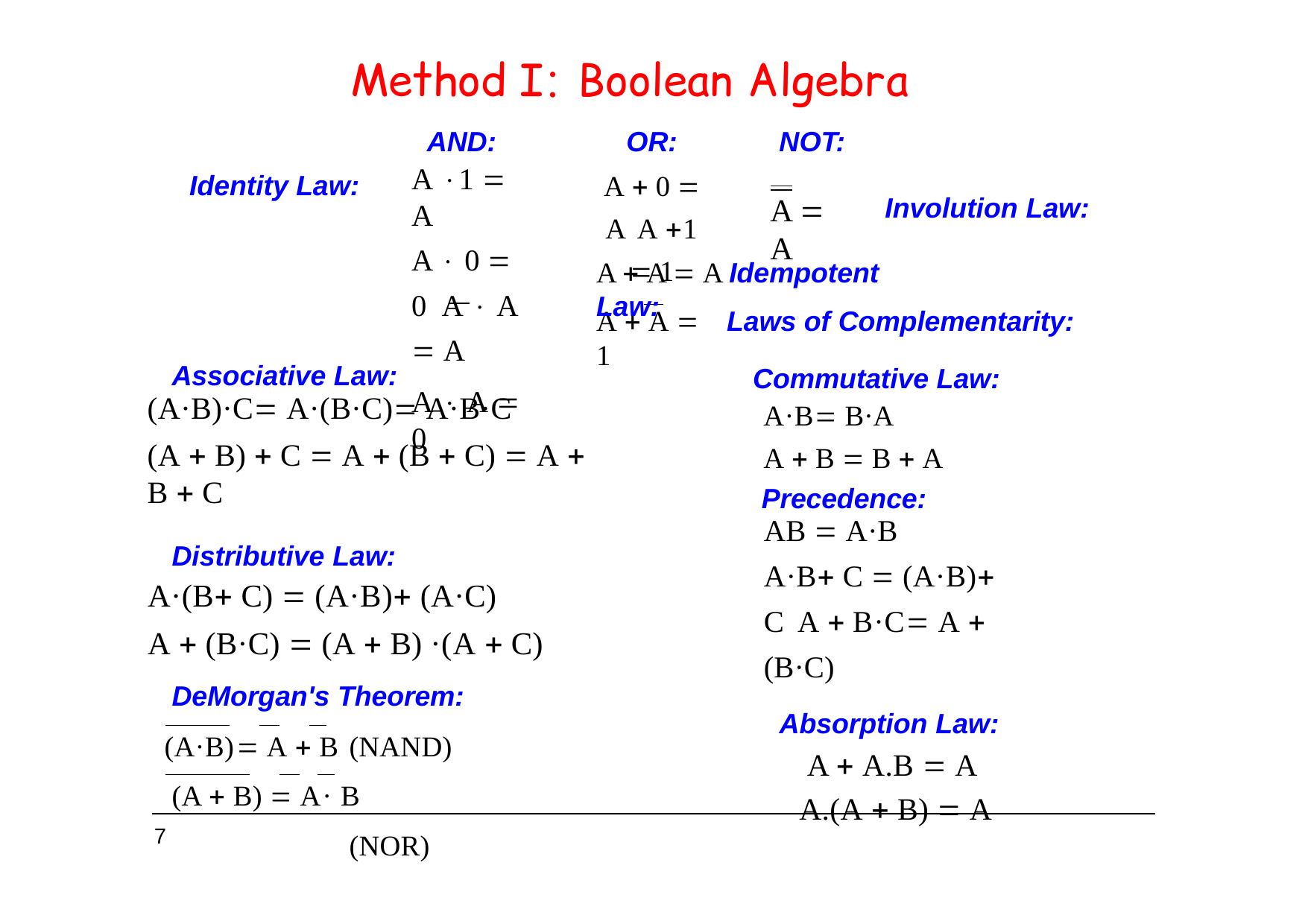

# Method I: Boolean Algebra
OR:
A + 0 = A  A +1 = 1
AND:
A ⋅1 = A
A ⋅ 0 = 0  A ⋅ A = A
A ⋅ A = 0
NOT:
Identity Law:

A = A
Involution Law:

A + A = A Idempotent Law:
A + A = 1
Laws of Complementarity:
Commutative Law:
A·B= B·A
A + B = B + A
Precedence:
AB = A·B
A·B+ C = (A·B)+ C  A + B·C= A + (B·C)
Absorption Law:  A + A.B = A  A.(A + B) = A

Associative Law:
(A·B)·C= A·(B·C)= A·B·C
(A + B) + C = A + (B + C) = A + B + C
Distributive Law:
A·(B+ C) = (A·B)+ (A·C)
A + (B·C) = (A + B) ·(A + C)
DeMorgan's Theorem:
(A·B)= A + B	(NAND)  (A + B) = A· B		(NOR)

7